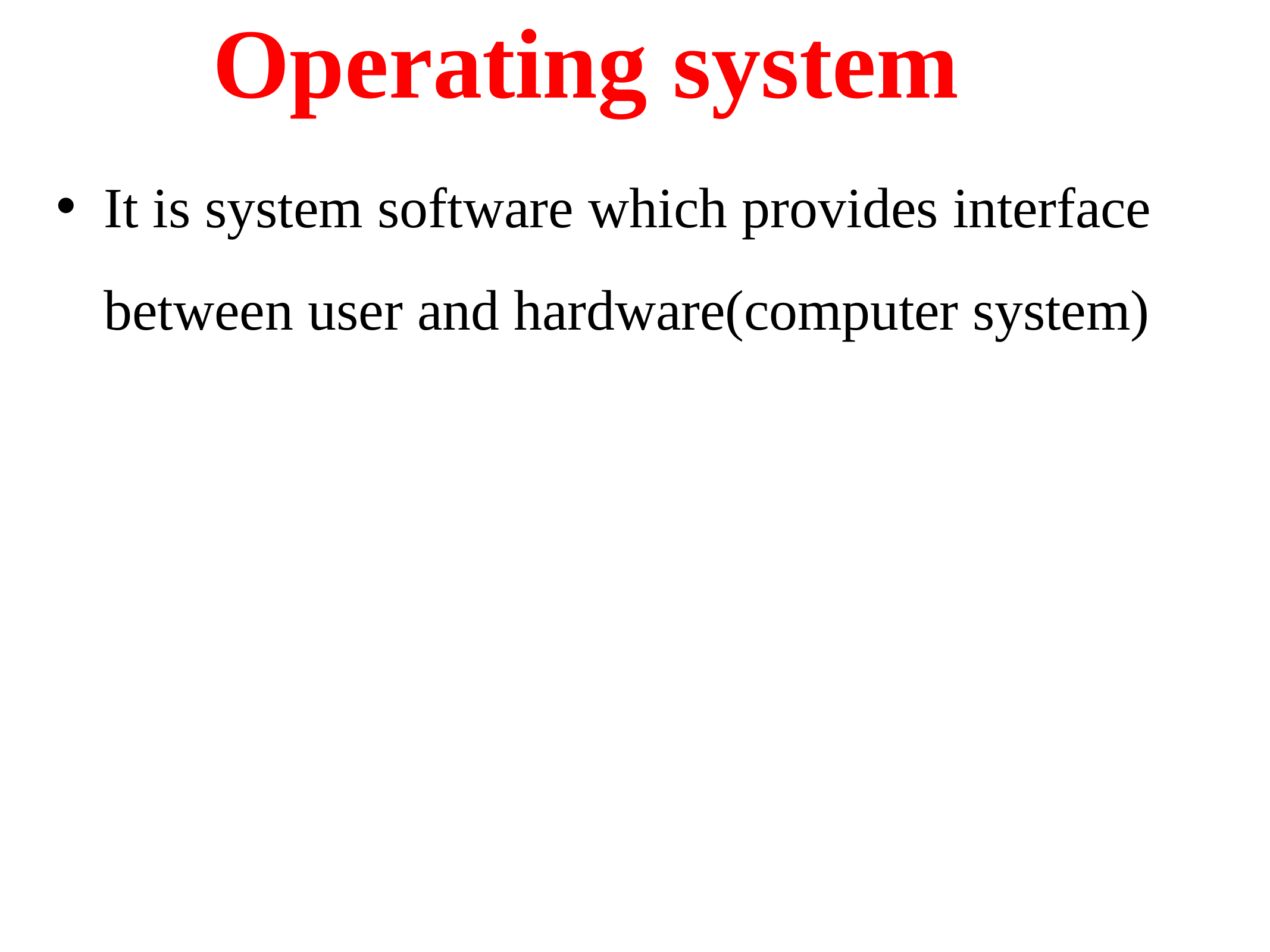

# Operating system
It is system software which provides interface between user and hardware(computer system)